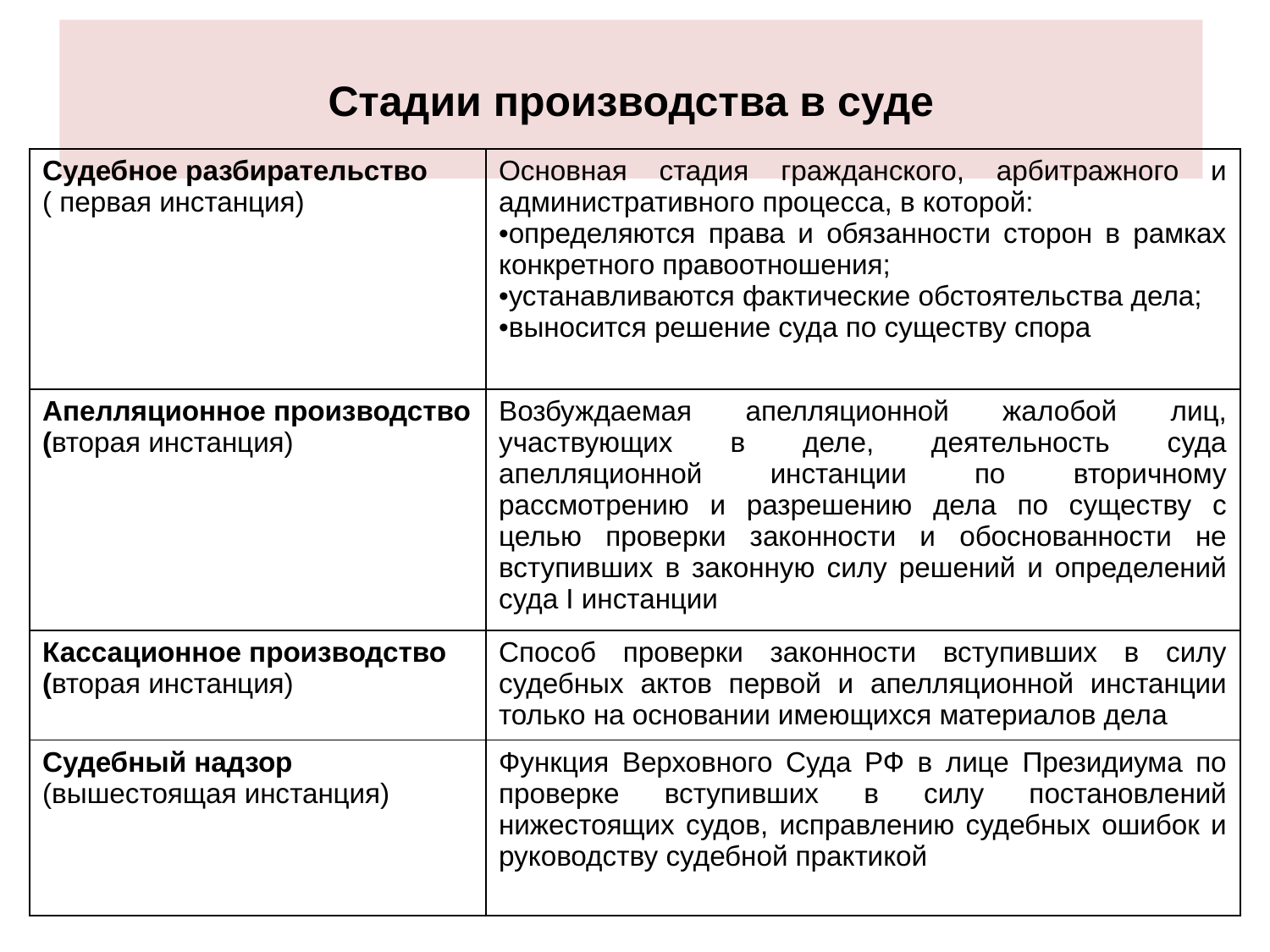

# Стадии производства в суде
| Судебное разбирательство ( первая инстанция) | Основная стадия гражданского, арбитражного и административного процесса, в которой: определяются права и обязанности сторон в рамках конкретного правоотношения; устанавливаются фактические обстоятельства дела; выносится решение суда по существу спора |
| --- | --- |
| Апелляционное производство (вторая инстанция) | Возбуждаемая апелляционной жалобой лиц, участвующих в деле, деятельность суда апелляционной инстанции по вторичному рассмотрению и разрешению дела по существу с целью проверки законности и обоснованности не вступивших в законную силу решений и определений суда I инстанции |
| Кассационное производство (вторая инстанция) | Способ проверки законности вступивших в силу судебных актов первой и апелляционной инстанции только на основании имеющихся материалов дела |
| Судебный надзор (вышестоящая инстанция) | Функция Верховного Суда РФ в лице Президиума по проверке вступивших в силу постановлений нижестоящих судов, исправлению судебных ошибок и руководству судебной практикой |